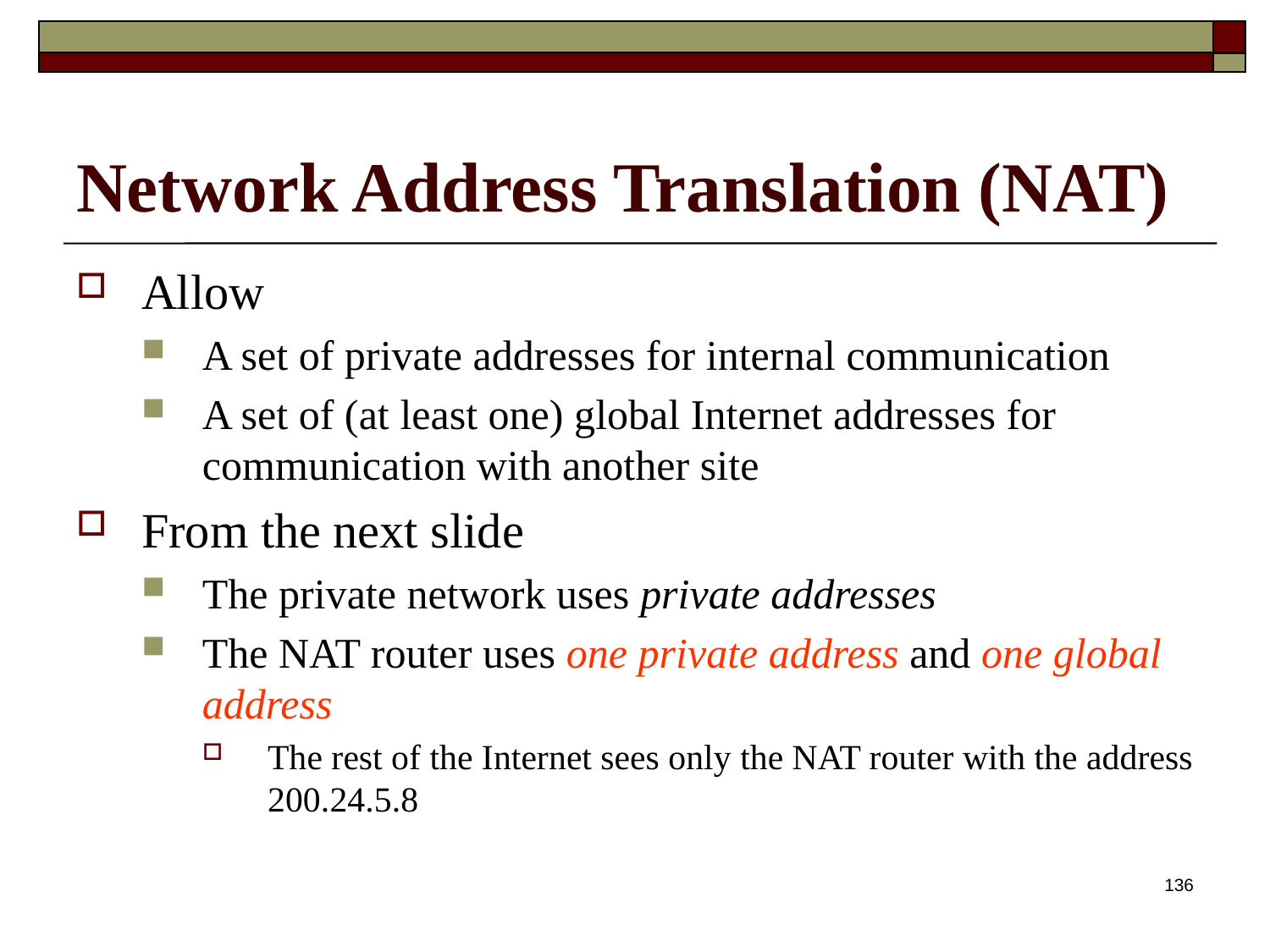

Network Address Translation (NAT)
Allow
A set of private addresses for internal communication
A set of (at least one) global Internet addresses for communication with another site
From the next slide
The private network uses private addresses
The NAT router uses one private address and one global address
The rest of the Internet sees only the NAT router with the address 200.24.5.8
136